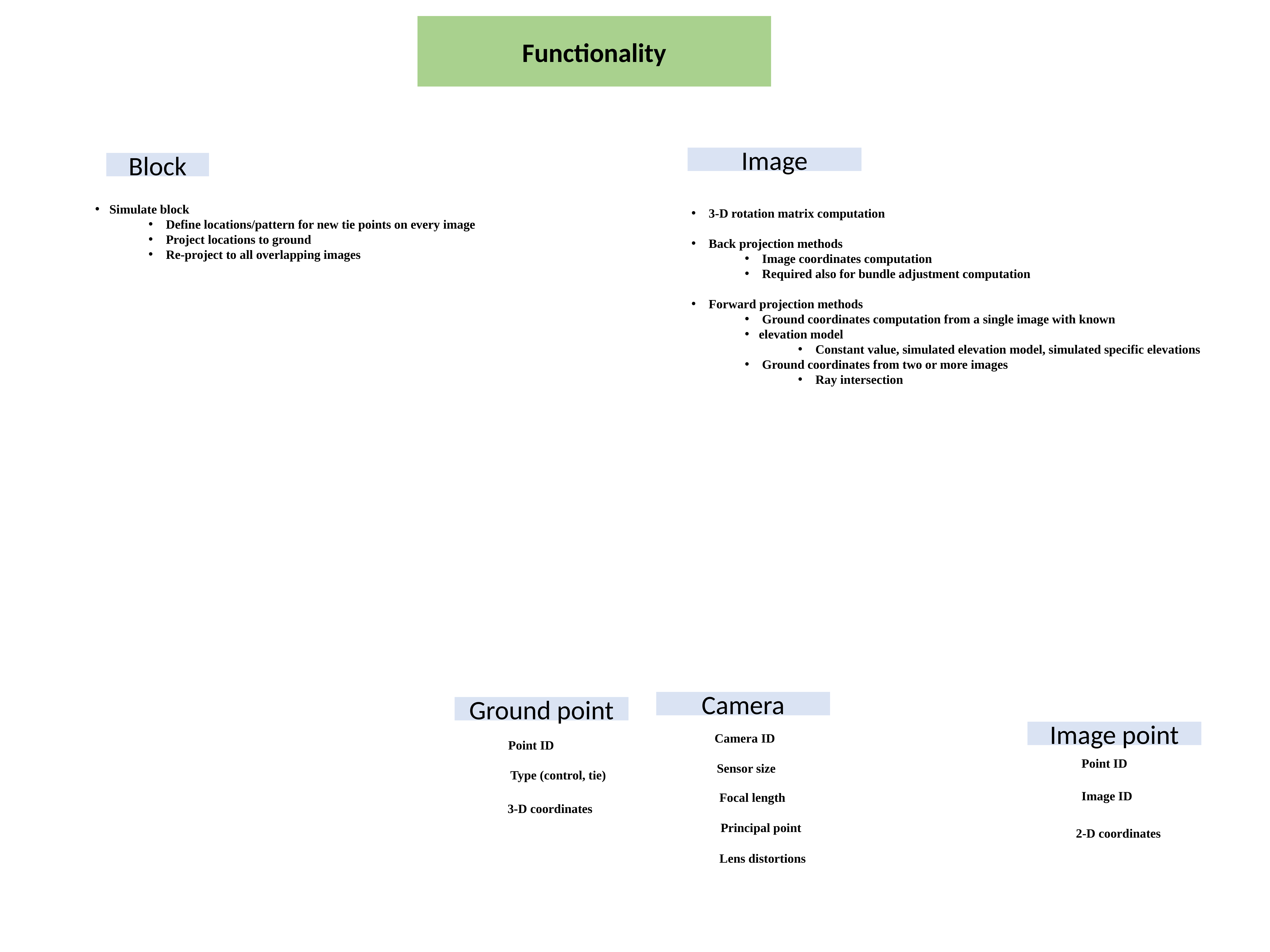

Functionality
Image
Block
Simulate block
 Define locations/pattern for new tie points on every image
 Project locations to ground
 Re-project to all overlapping images
 3-D rotation matrix computation

 Back projection methods
 Image coordinates computation
 Required also for bundle adjustment computation

 Forward projection methods
 Ground coordinates computation from a single image with known
elevation model
 Constant value, simulated elevation model, simulated specific elevations
 Ground coordinates from two or more images
 Ray intersection
Camera
Sensor size
Focal length
Principal point
Lens distortions
Camera ID
Ground point
Point ID
Type (control, tie)
3-D coordinates
Image point
Point ID
Image ID
2-D coordinates